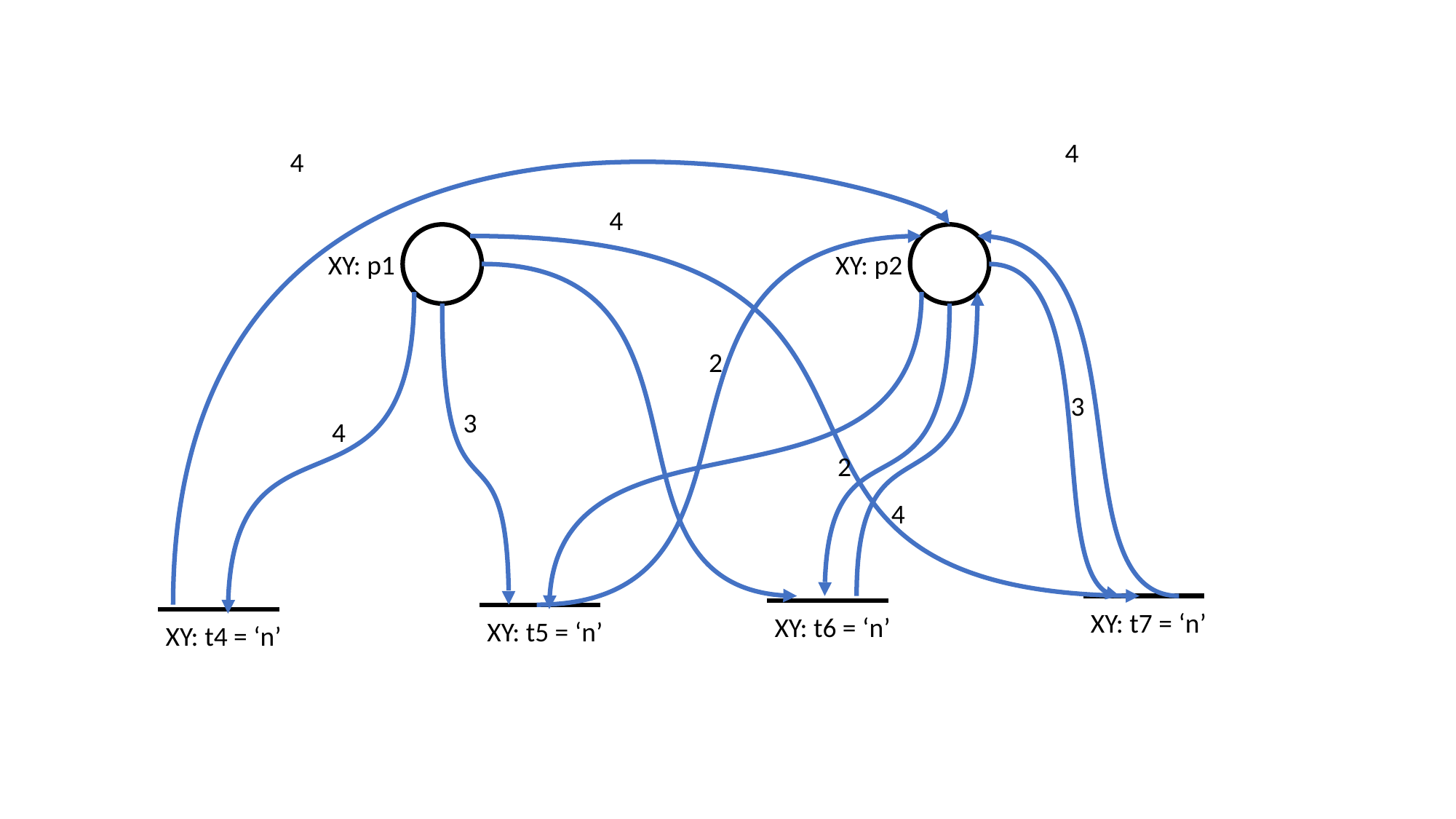

4
4
4

XY: p1
XY: p2
2
3
3
4
2
4
XY: t7 = ‘n’
XY: t6 = ‘n’
XY: t5 = ‘n’
XY: t4 = ‘n’